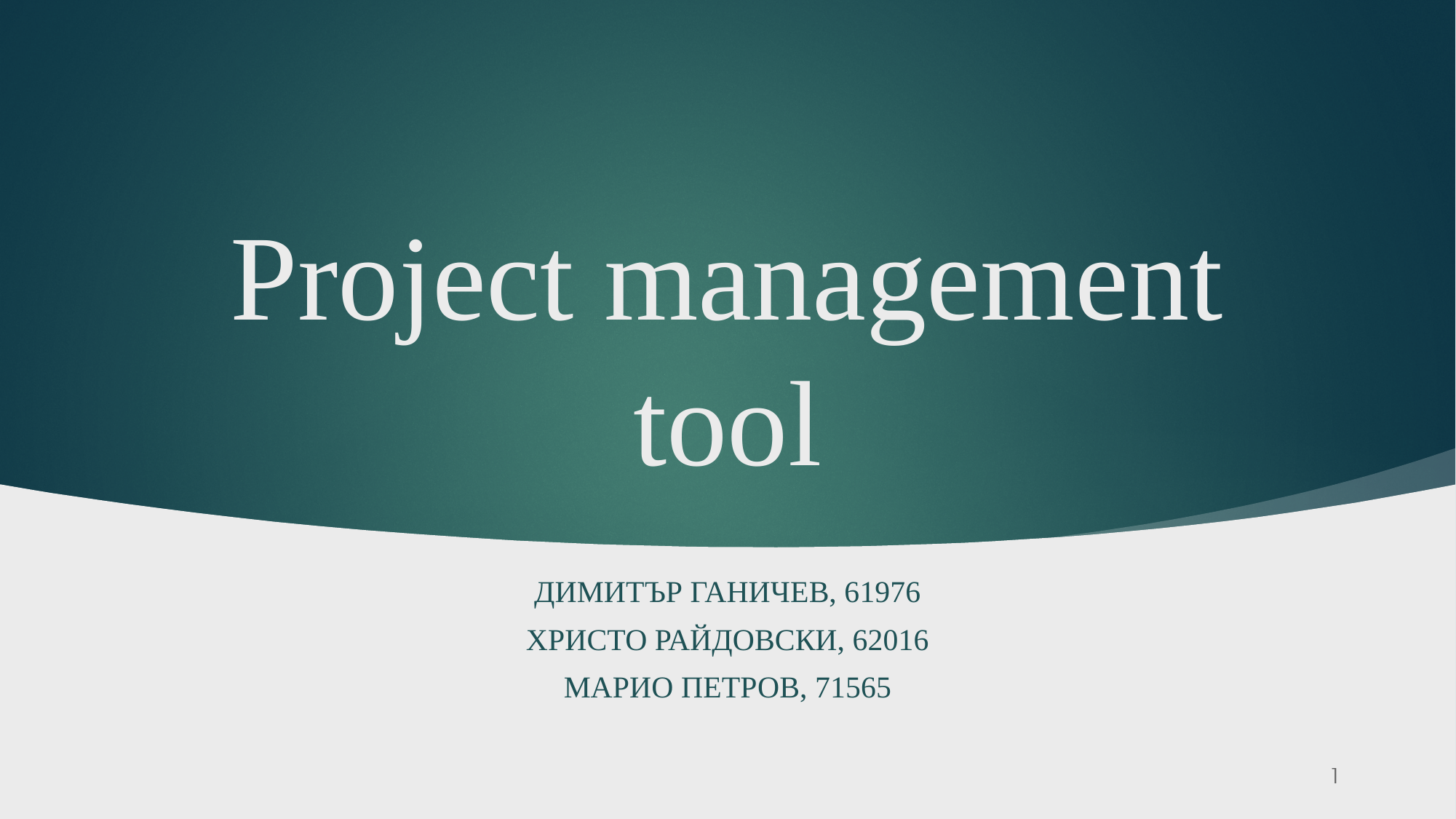

# Project management tool

Димитър Ганичев, 61976
Христо Райдовски, 62016
Марио петров, 71565
1